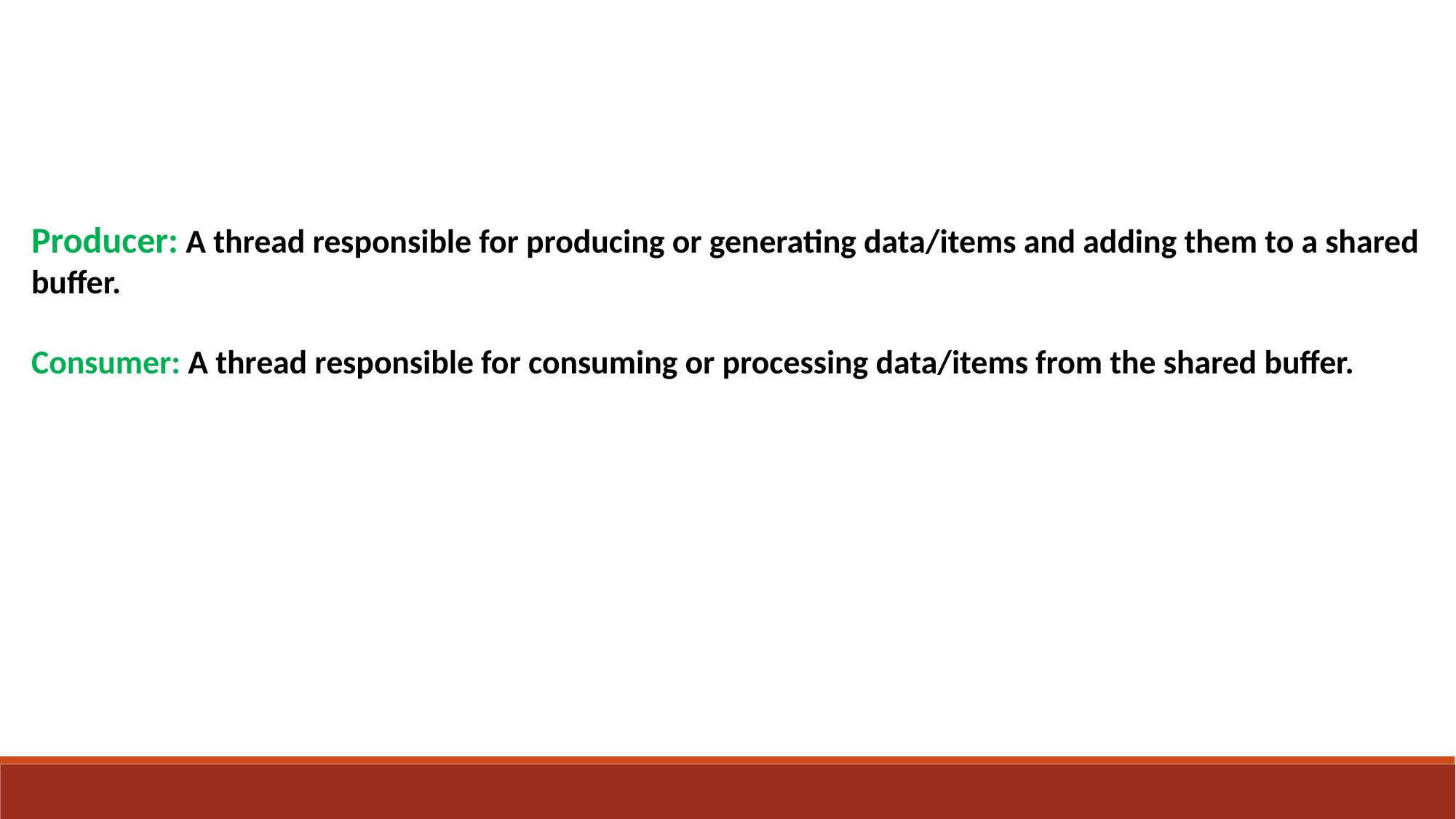

Producer: A thread responsible for producing or generating data/items and adding them to a shared buffer.

Consumer: A thread responsible for consuming or processing data/items from the shared buffer.